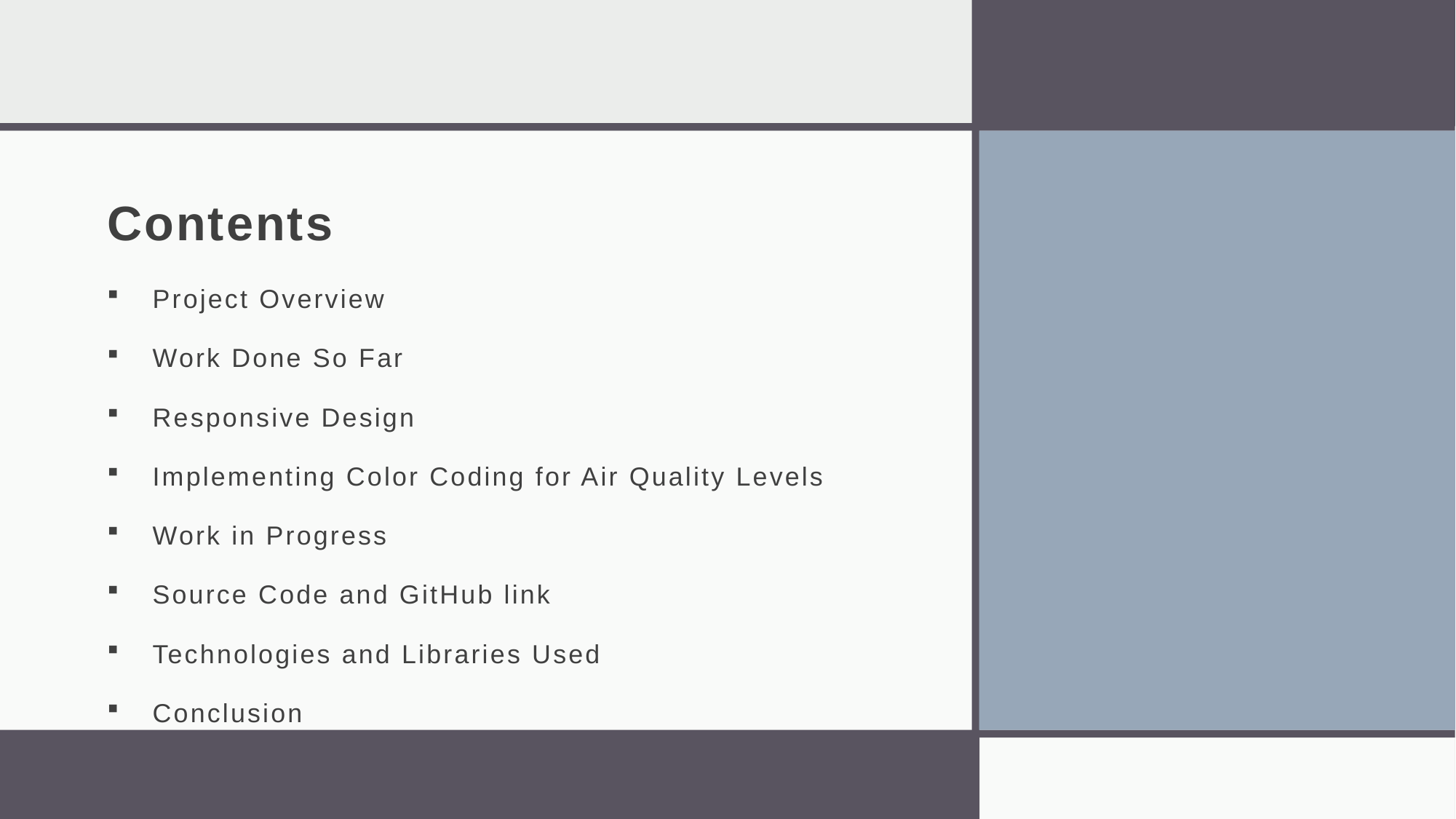

# Contents
Project Overview
Work Done So Far
Responsive Design
Implementing Color Coding for Air Quality Levels
Work in Progress
Source Code and GitHub link
Technologies and Libraries Used
Conclusion